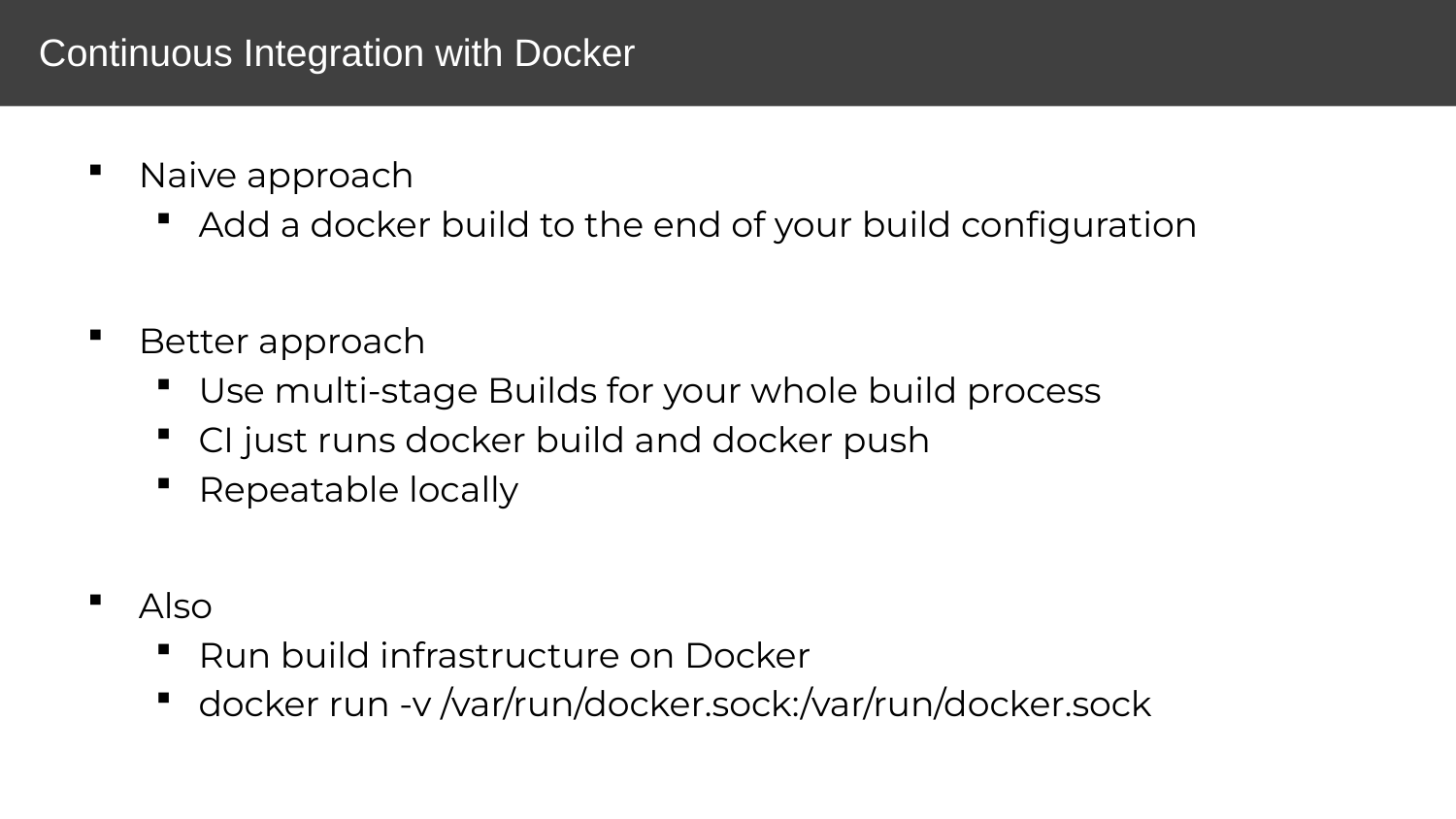

# Continuous Integration with Docker
Naive approach
Add a docker build to the end of your build configuration

Better approach
Use multi-stage Builds for your whole build process
CI just runs docker build and docker push
Repeatable locally

Also
Run build infrastructure on Docker
docker run -v /var/run/docker.sock:/var/run/docker.sock